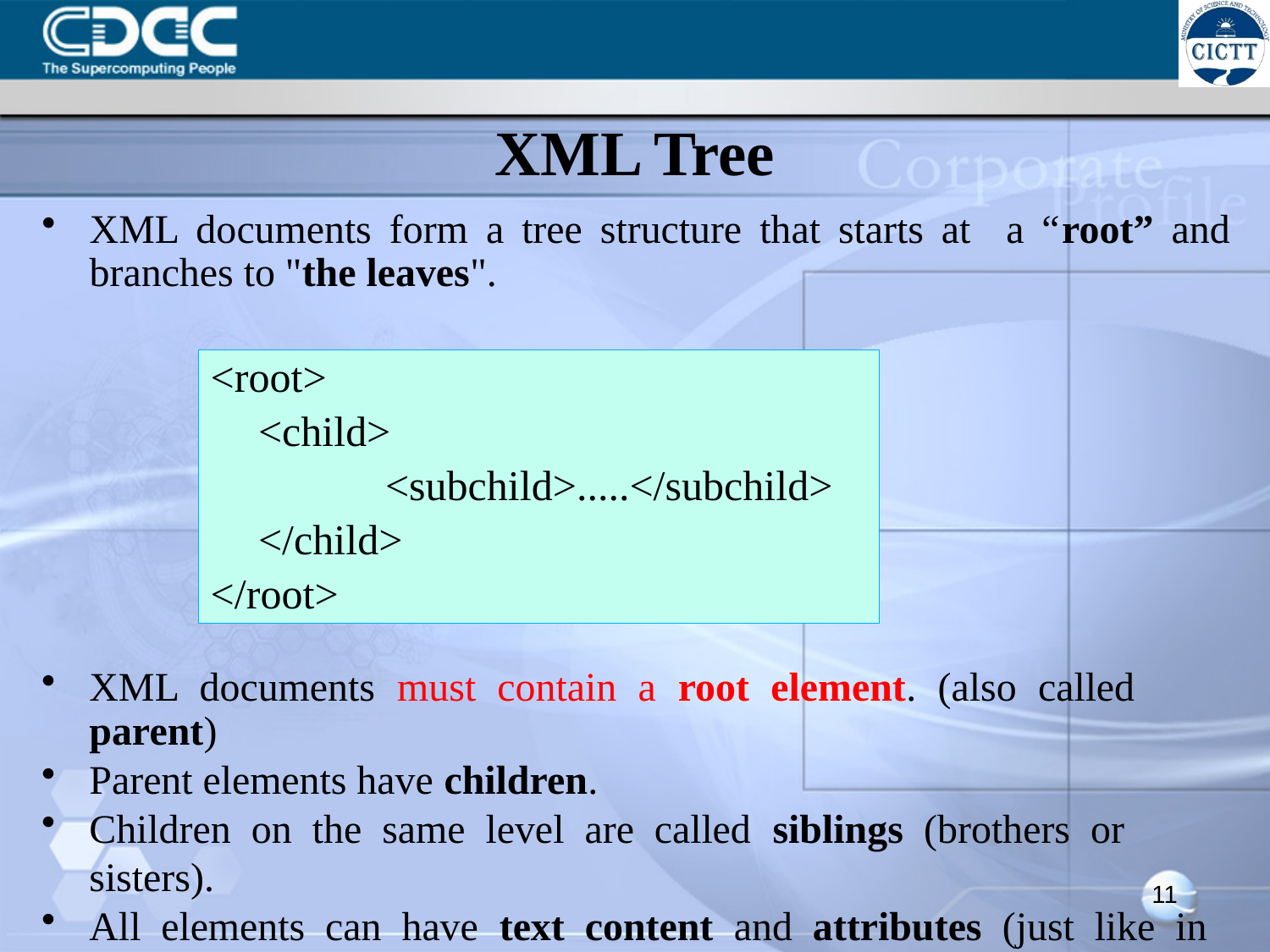

# XML Tree
XML documents form a tree structure that starts at  a “root” and branches to "the leaves".

<root>
	<child>
		<subchild>.....</subchild>
	</child>
</root>
XML documents must contain a root element. (also called 	parent)
Parent elements have children.
Children on the same level are called siblings (brothers or 	sisters).
All elements can have text content and attributes (just like in HTML).